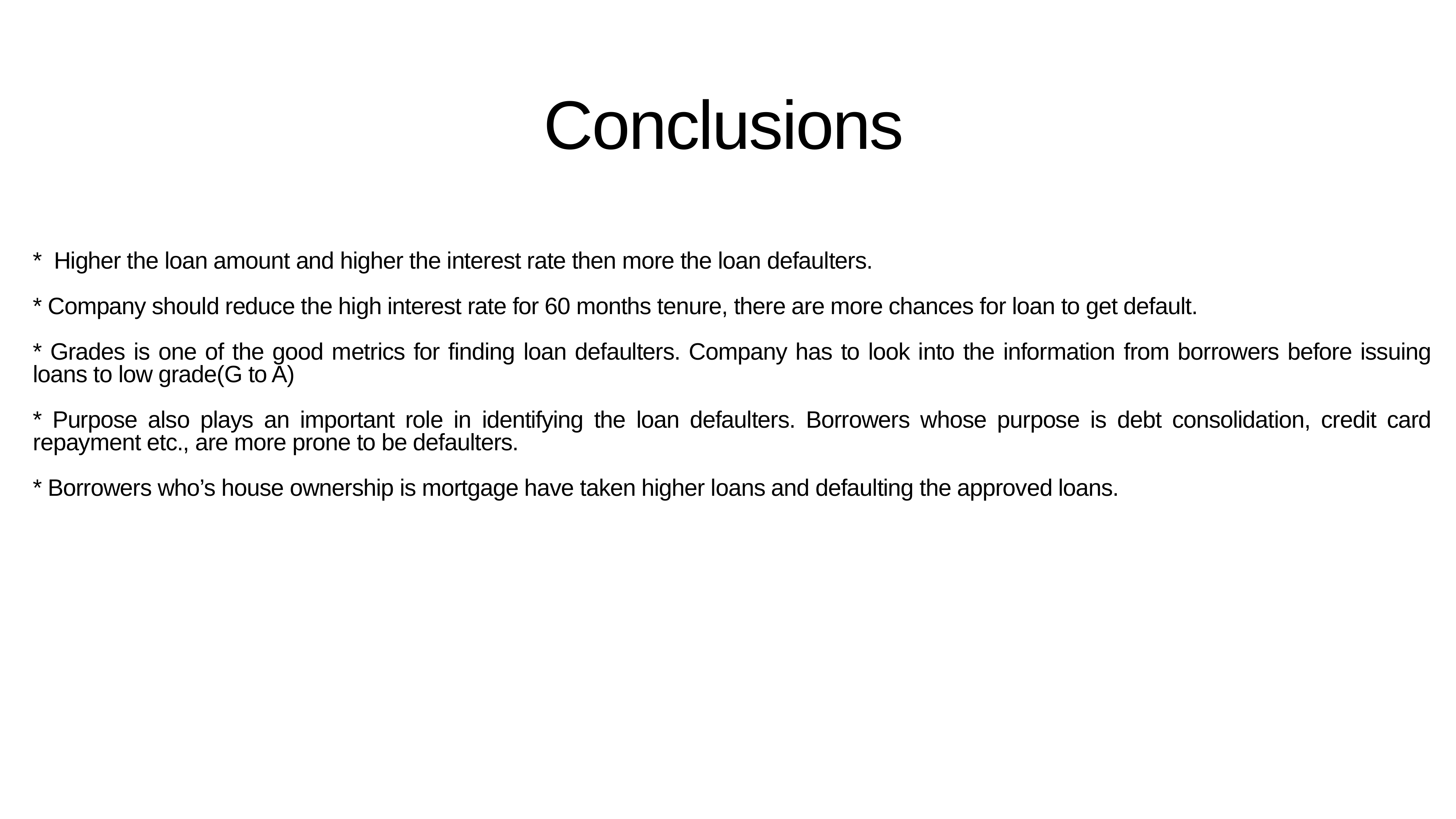

Conclusions

*  Higher the loan amount and higher the interest rate then more the loan defaulters.

* Company should reduce the high interest rate for 60 months tenure, there are more chances for loan to get default.

* Grades is one of the good metrics for finding loan defaulters. Company has to look into the information from borrowers before issuing loans to low grade(G to A)

* Purpose also plays an important role in identifying the loan defaulters. Borrowers whose purpose is debt consolidation, credit card repayment etc., are more prone to be defaulters.

* Borrowers who’s house ownership is mortgage have taken higher loans and defaulting the approved loans.